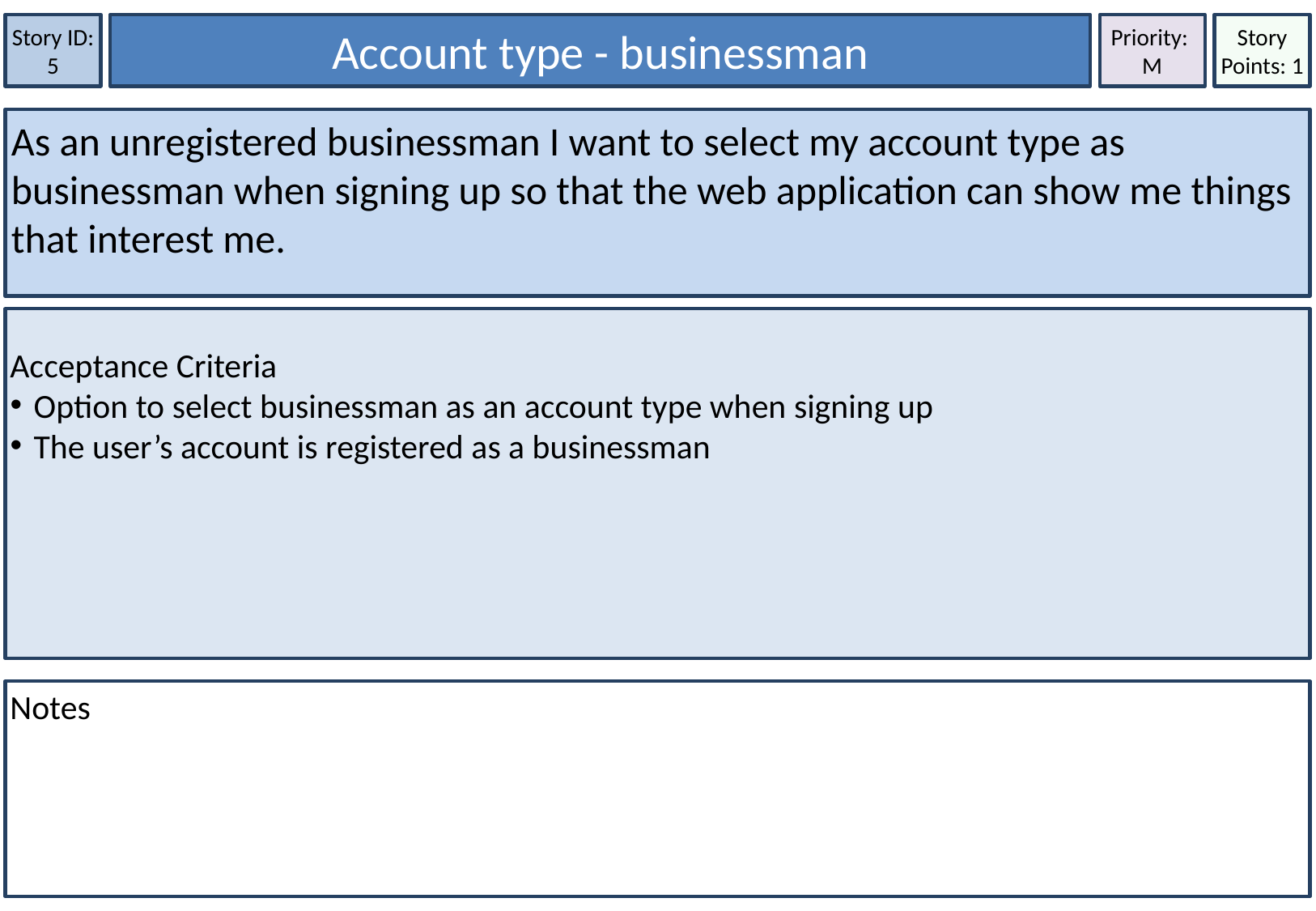

Story Points: 1

Account type - businessman
Story ID: 5
Priority:
M

As an unregistered businessman I want to select my account type as businessman when signing up so that the web application can show me things that interest me.

Acceptance Criteria
Option to select businessman as an account type when signing up
The user’s account is registered as a businessman

Notes